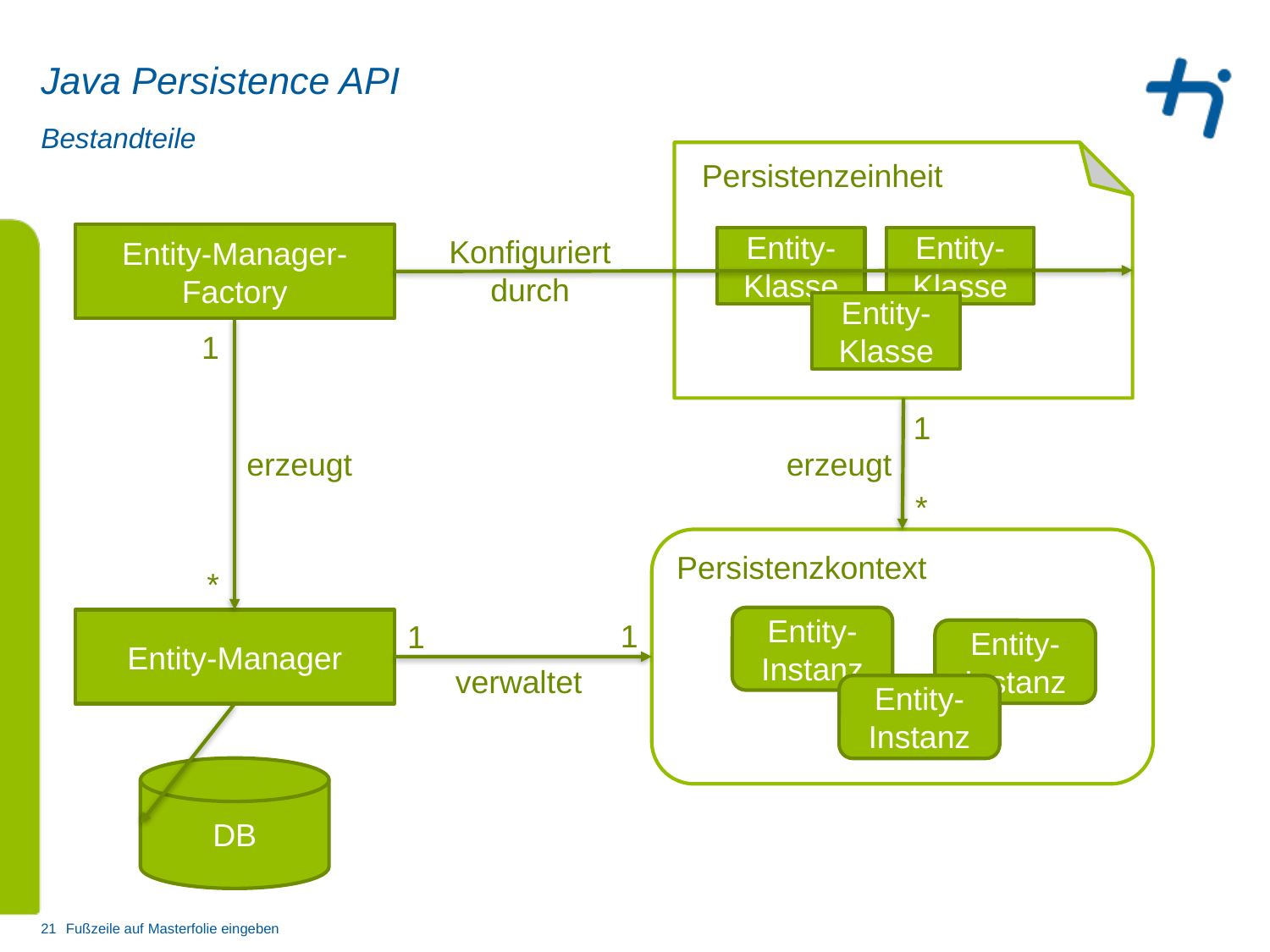

# Java Persistence API
Bestandteile

Persistenzeinheit
Entity-Manager-Factory
Konfiguriert durch
Entity-Klasse
Entity-Klasse
Entity-Klasse
1
erzeugt
*
1
erzeugt
*
Persistenzkontext
Entity-Instanz
Entity-Manager
1
1
verwaltet
Entity-Instanz
Entity-Instanz
DB
21